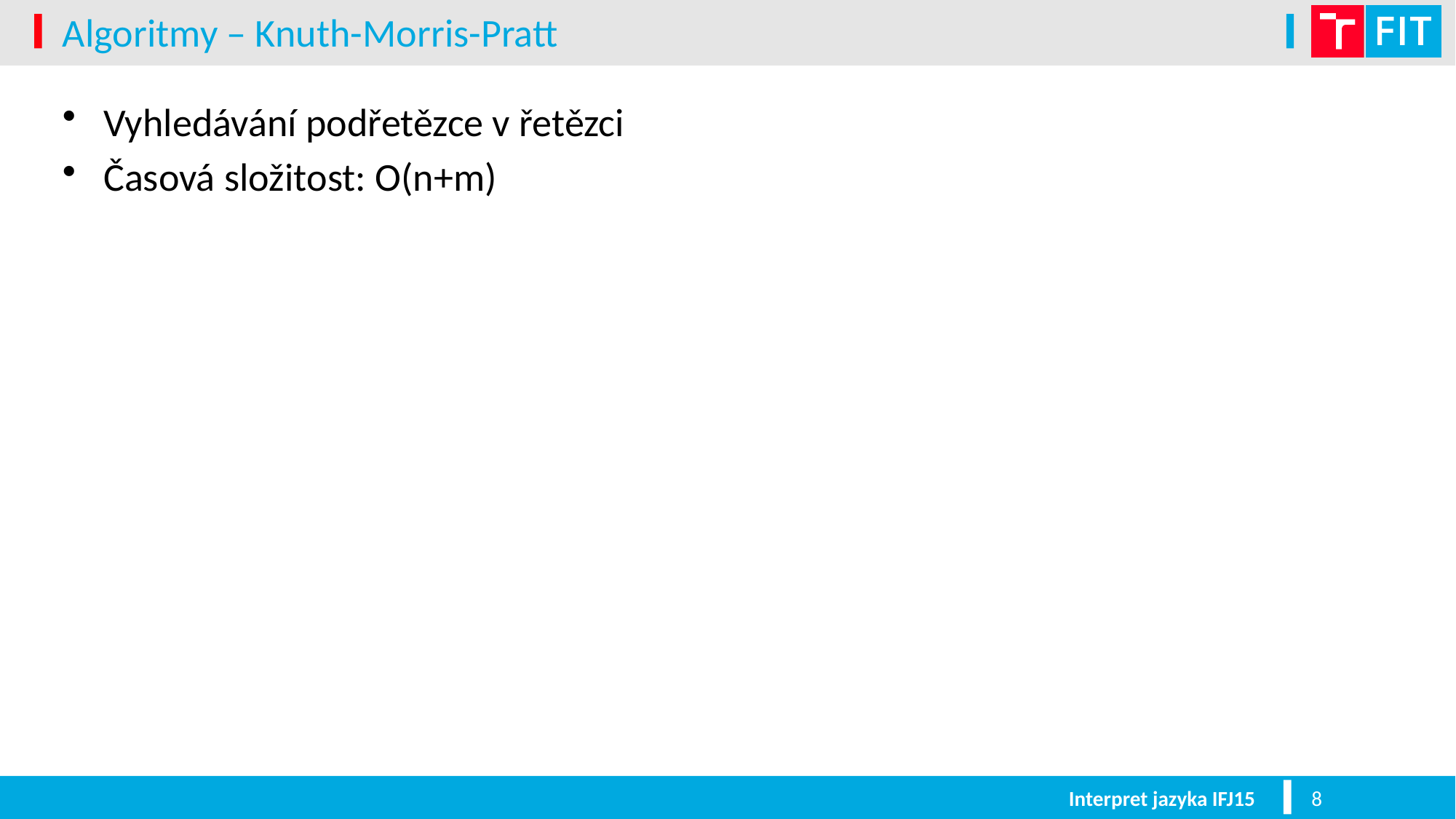

# Algoritmy – Knuth-Morris-Pratt
Vyhledávání podřetězce v řetězci
Časová složitost: O(n+m)

Interpret jazyka IFJ15
8